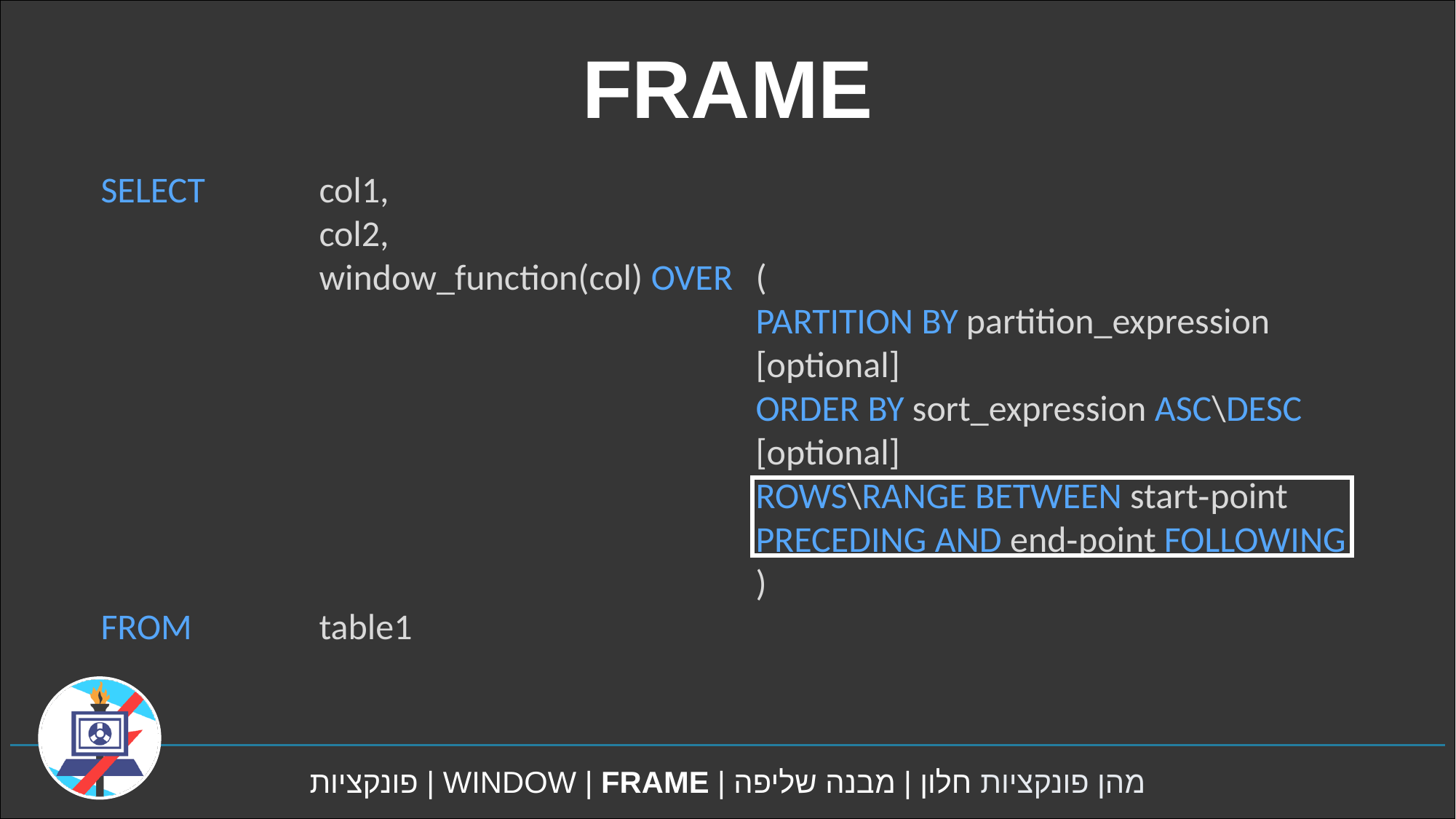

FRAME
SELECT		col1,
 		col2,
 		window_function(col) OVER 	(
   					            	PARTITION BY partition_expression 								[optional]
   					         	ORDER BY sort_expression ASC\DESC 							[optional]
					         	ROWS\RANGE BETWEEN start‑point 								PRECEDING AND end‑point FOLLOWING
				         		)
FROM		table1

מהן פונקציות חלון | מבנה שליפה | WINDOW | FRAME | פונקציות